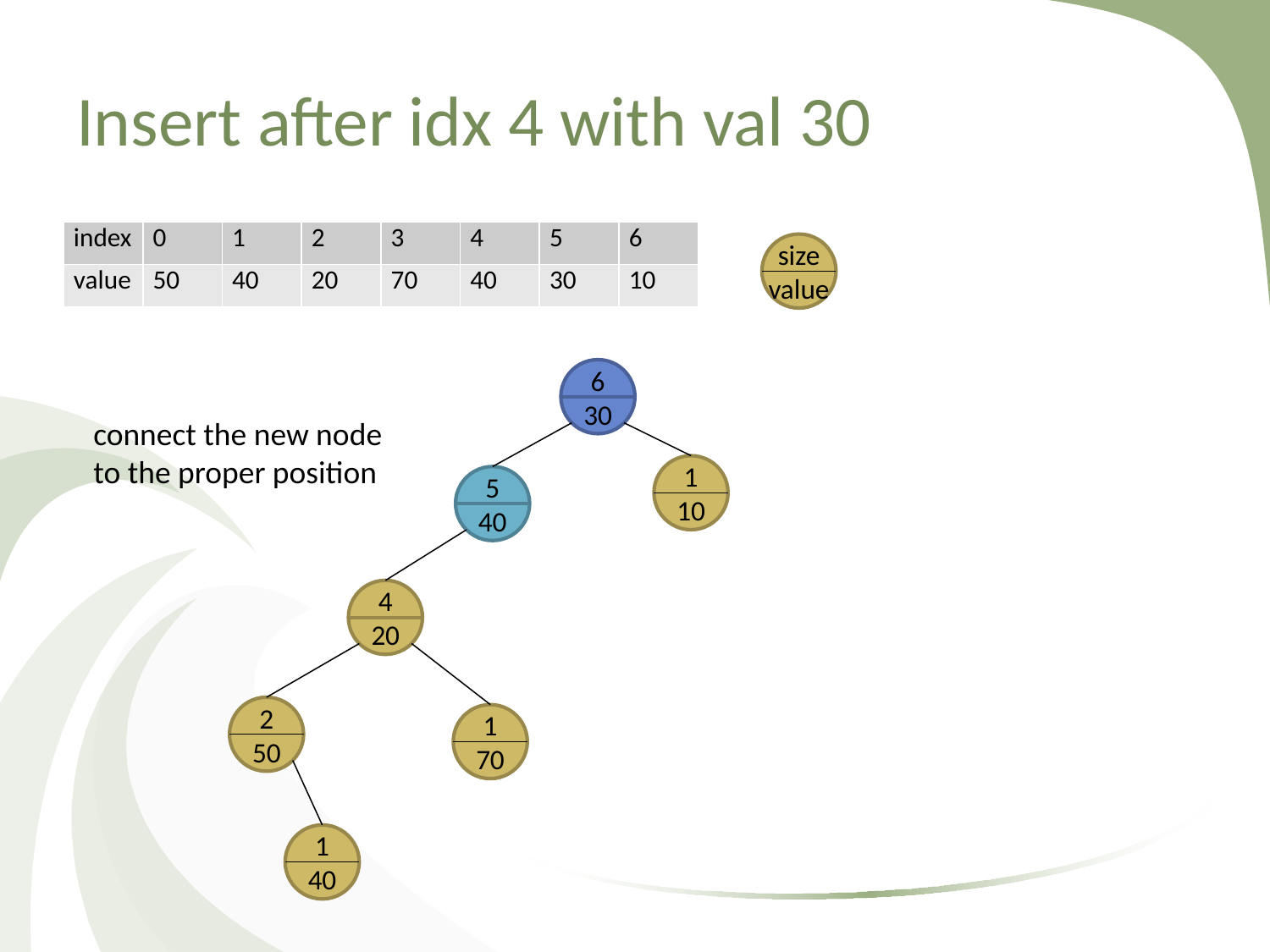

# Insert after idx 4 with val 30
| index | 0 | 1 | 2 | 3 | 4 | 5 | 6 |
| --- | --- | --- | --- | --- | --- | --- | --- |
| value | 50 | 40 | 20 | 70 | 40 | 30 | 10 |

size
value
6
30
connect the new node
to the proper position
1
10
5
40
4
20
2
50
1
70
1
40